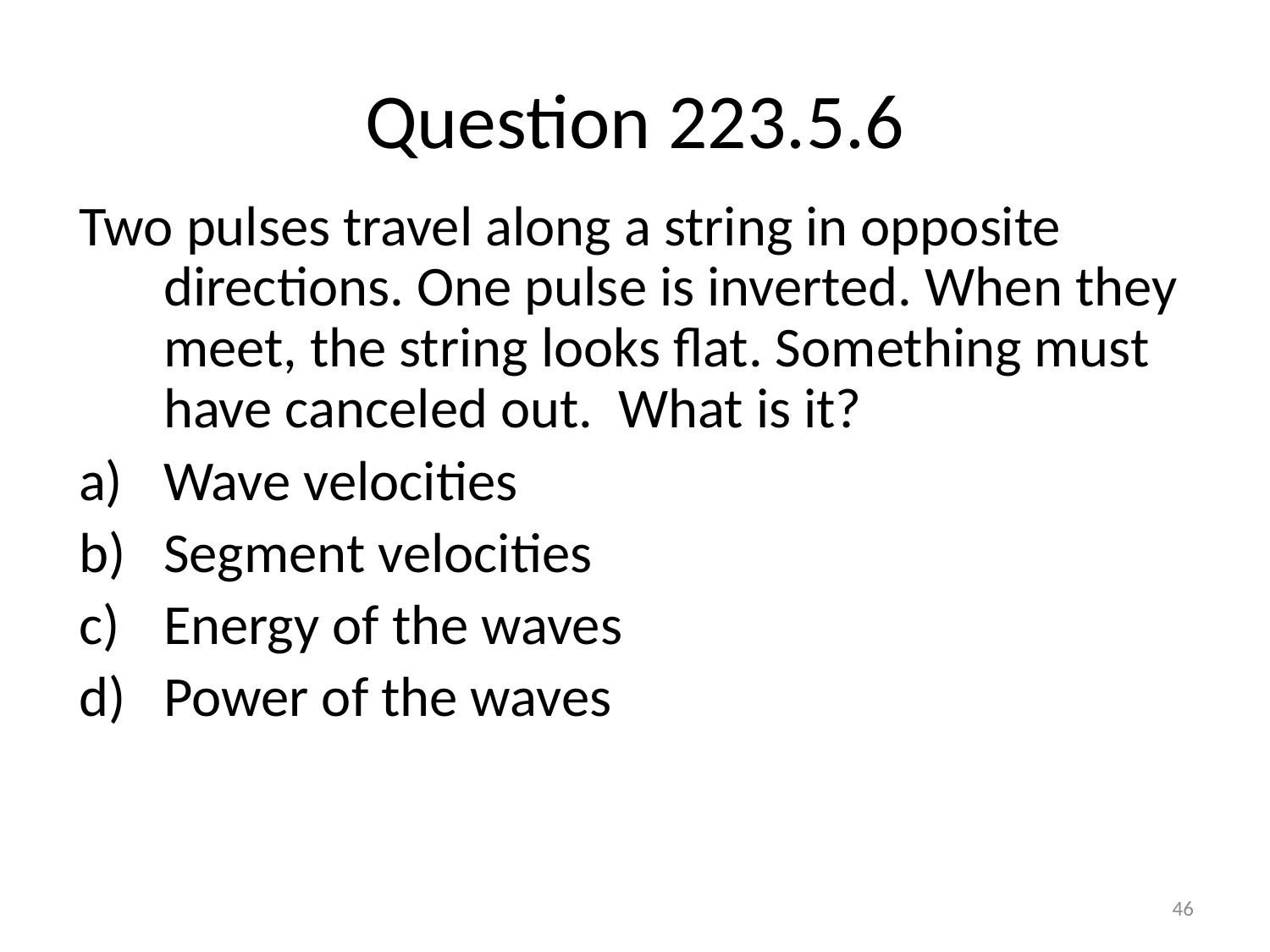

# Question 223.5.6
Two pulses travel along a string in opposite directions. One pulse is inverted. When they meet, the string looks flat. Something must have canceled out.  What is it?
Wave velocities
Segment velocities
Energy of the waves
Power of the waves
46